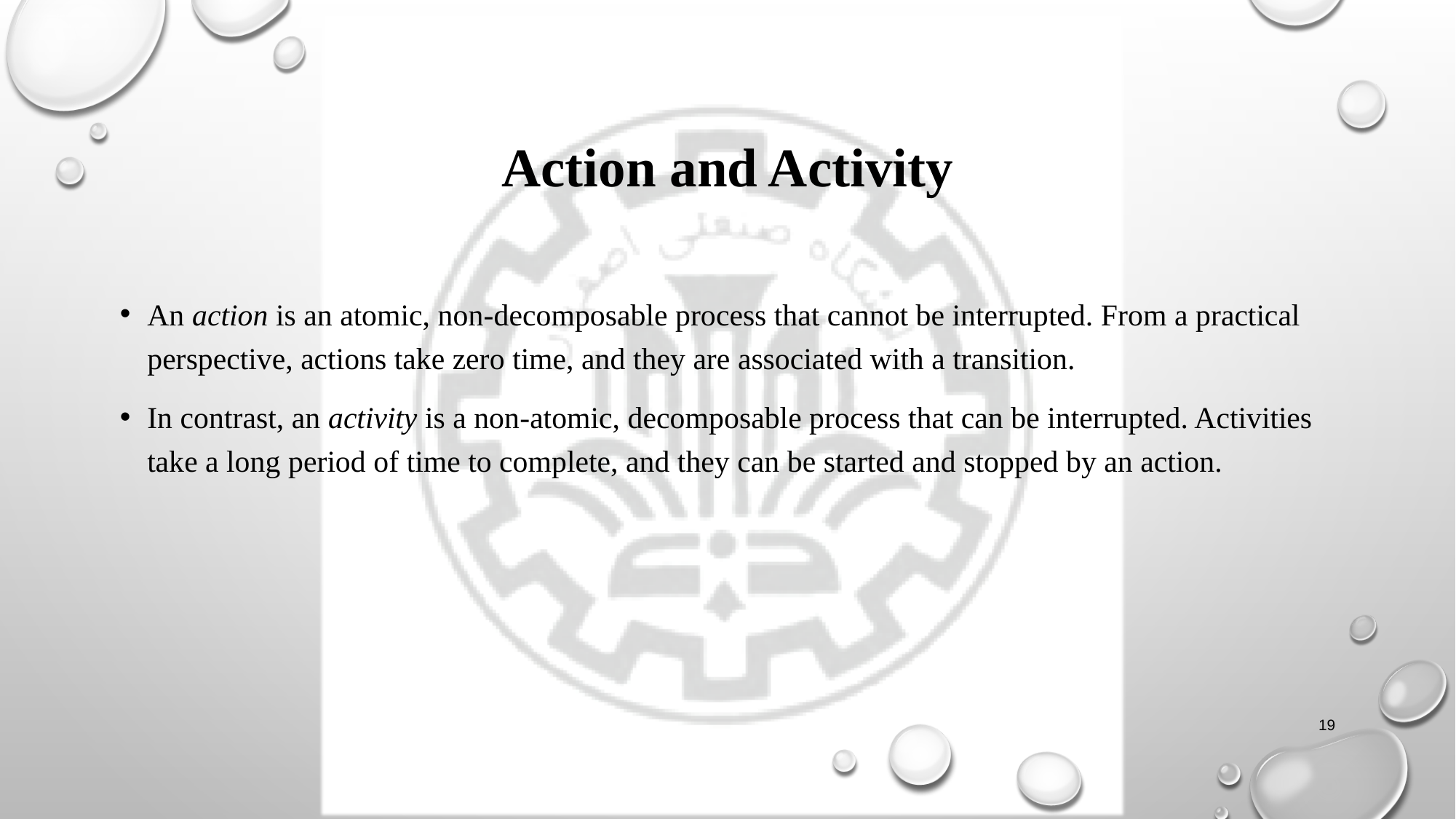

# Action and Activity
An action is an atomic, non-decomposable process that cannot be interrupted. From a practical perspective, actions take zero time, and they are associated with a transition.
In contrast, an activity is a non-atomic, decomposable process that can be interrupted. Activities take a long period of time to complete, and they can be started and stopped by an action.

19